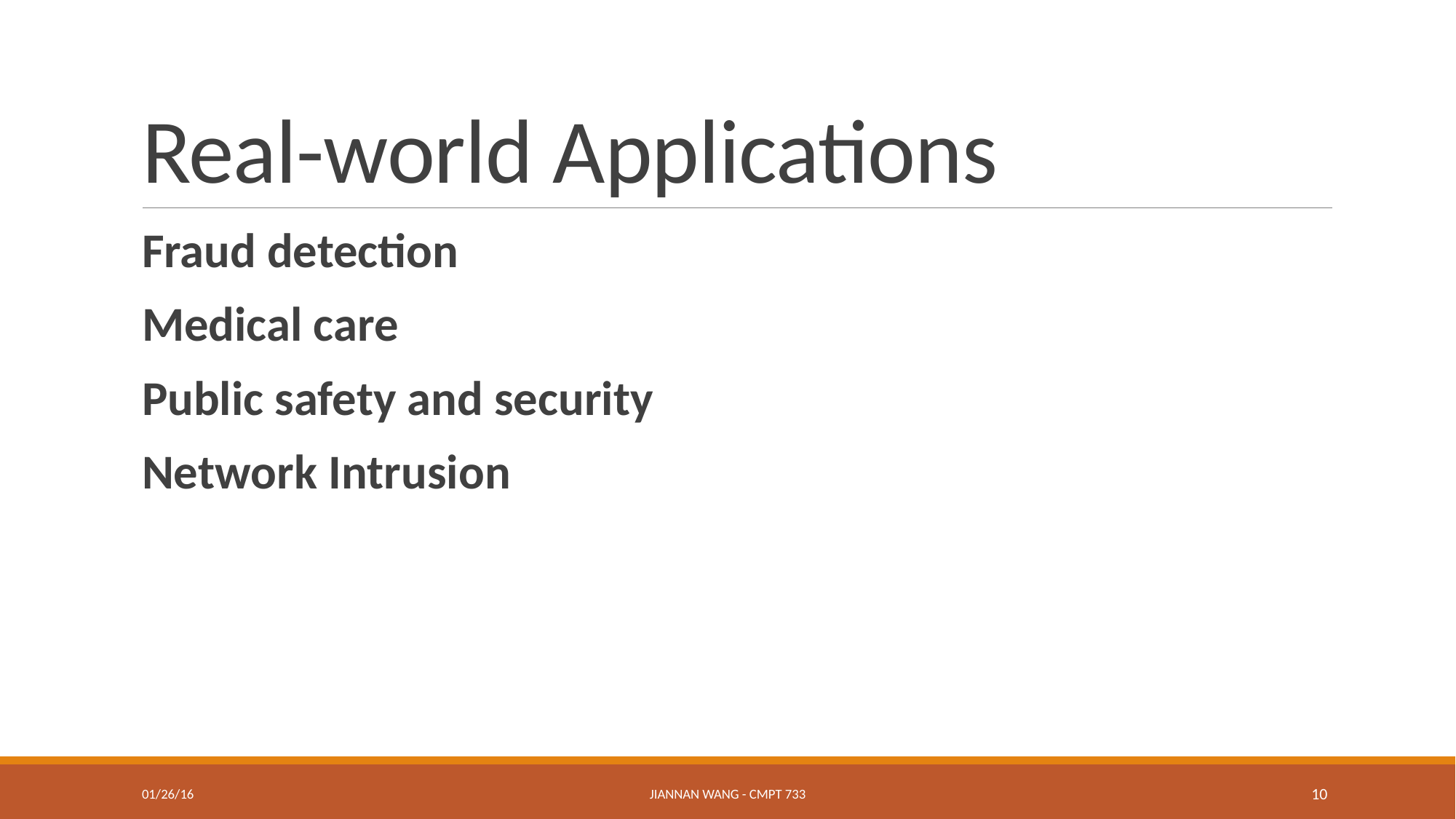

# Real-world Applications
Fraud detection
Medical care
Public safety and security
Network Intrusion
01/26/16
Jiannan Wang - CMPT 733
10